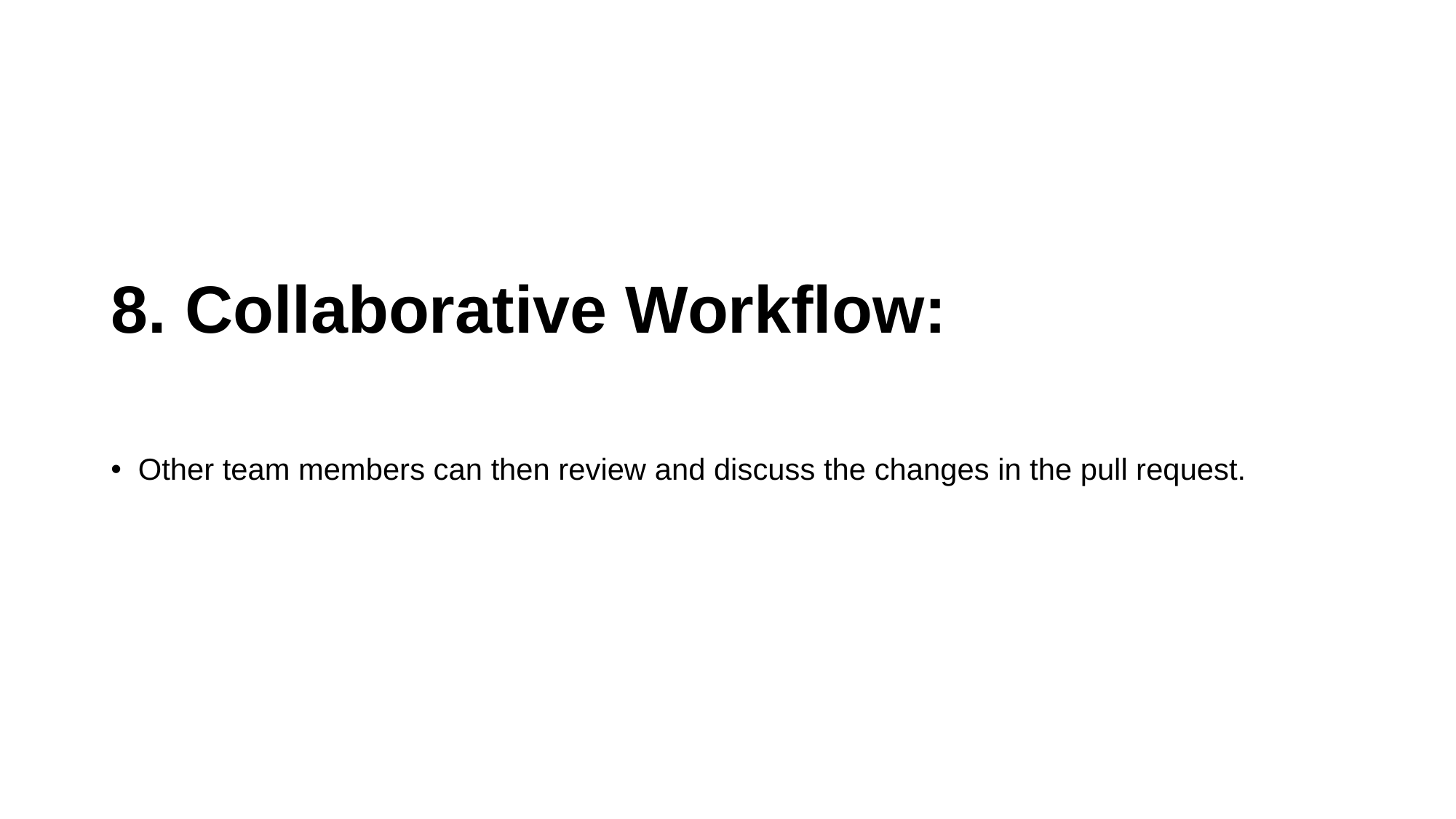

# 8. Collaborative Workflow:
Other team members can then review and discuss the changes in the pull request.